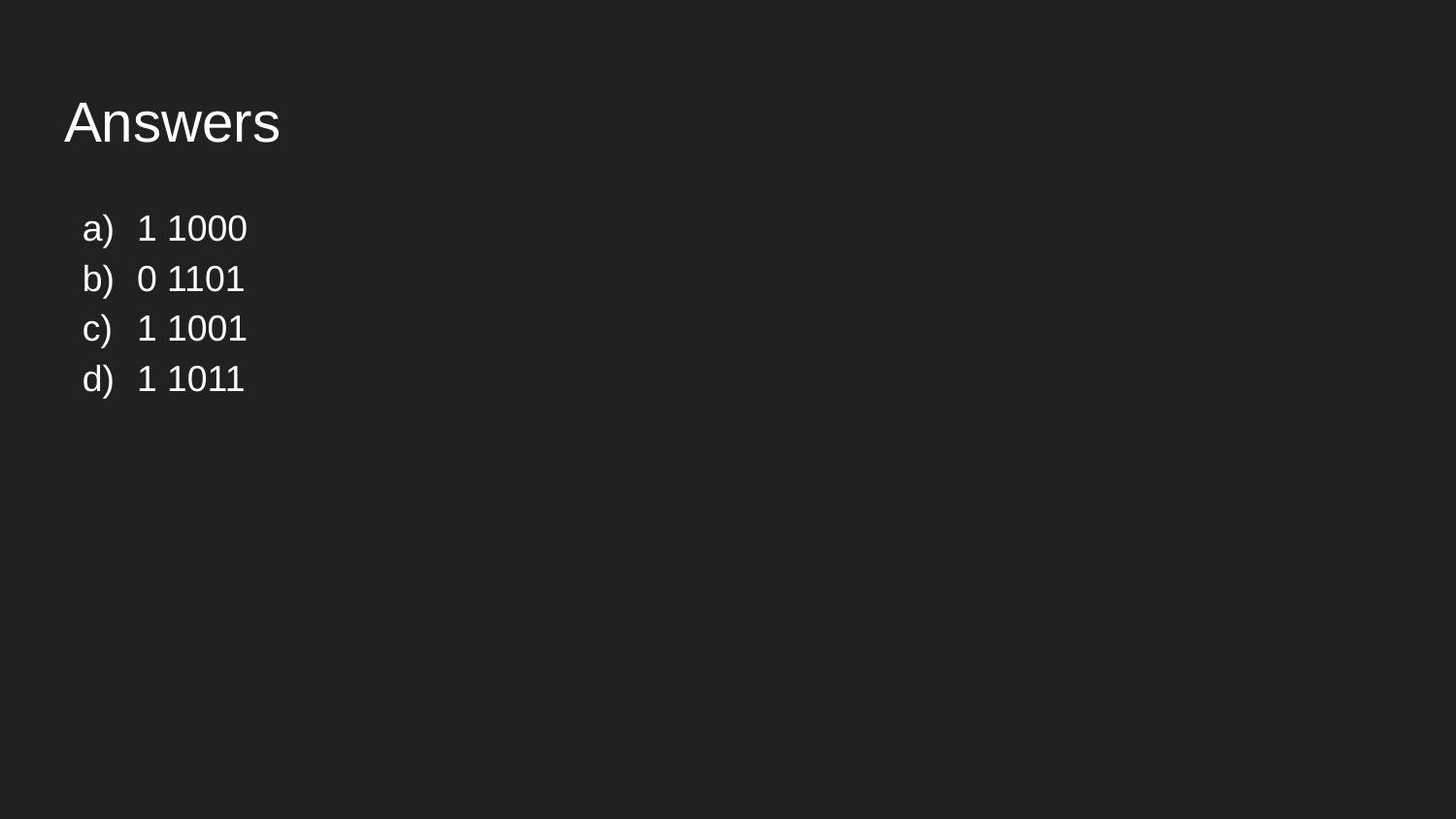

# Answers
1 1000
0 1101
1 1001
1 1011